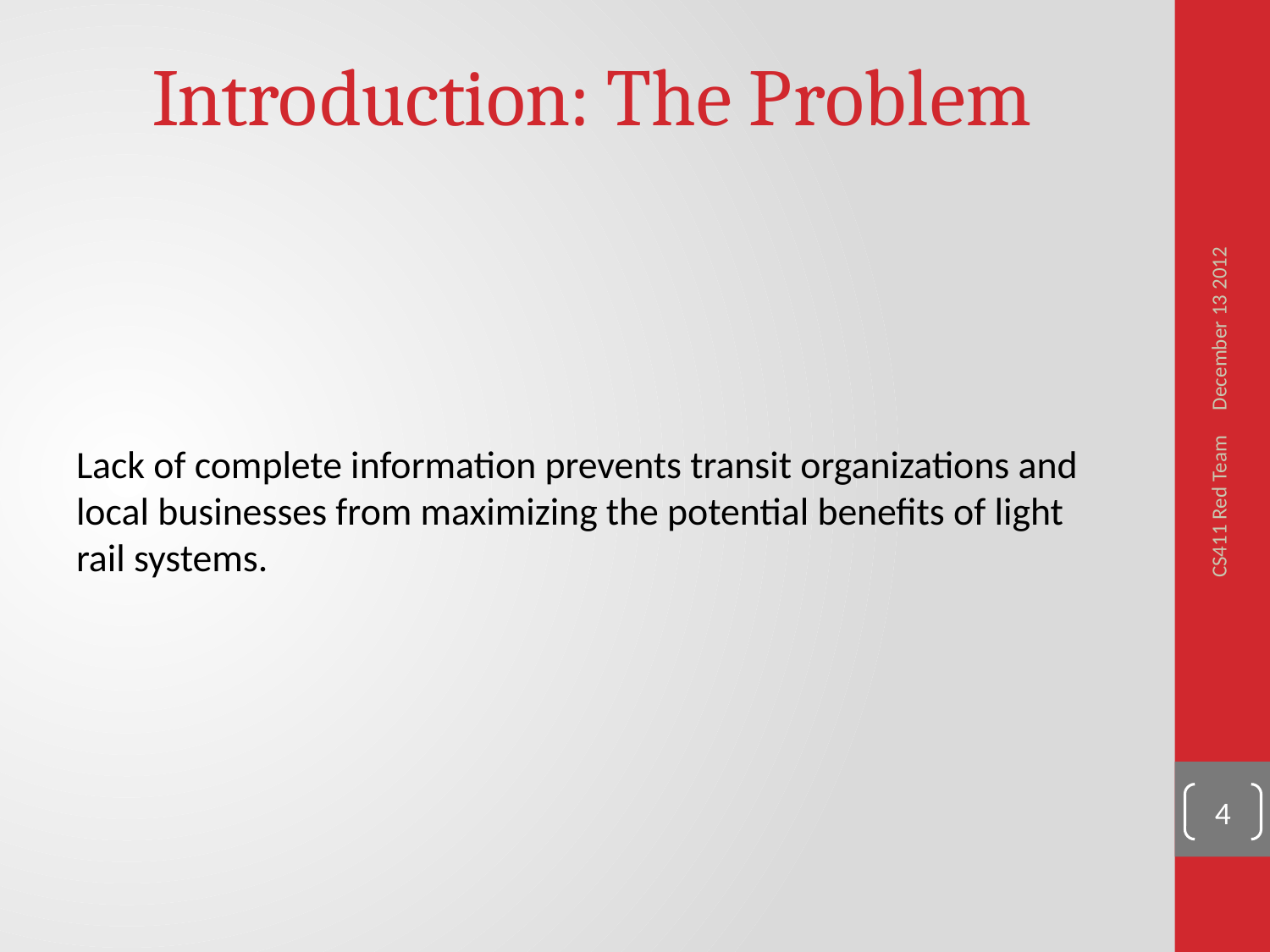

# Introduction: The Problem
December 13 2012
Lack of complete information prevents transit organizations and local businesses from maximizing the potential benefits of light rail systems.
CS411 Red Team
4